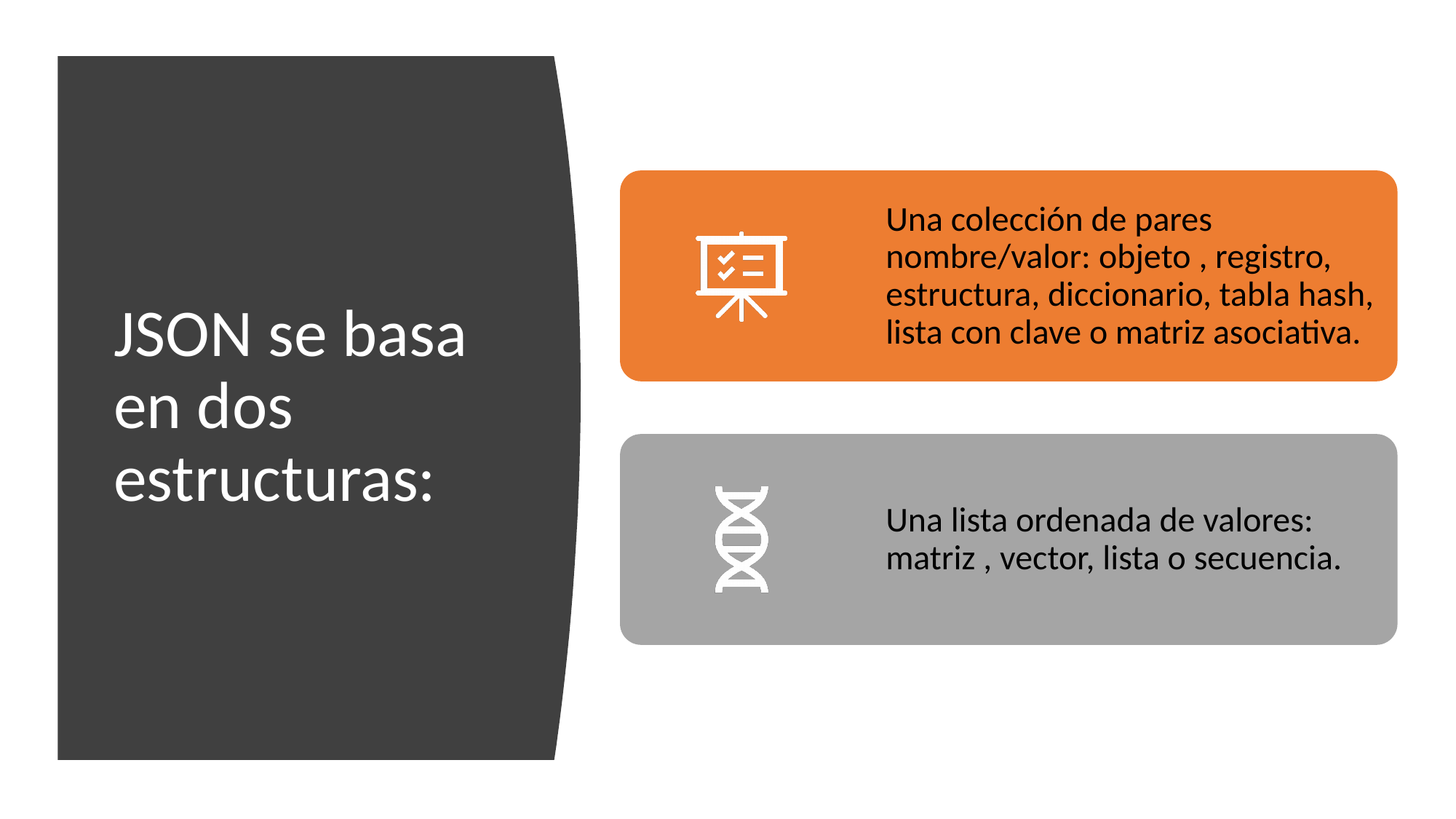

Una colección de pares nombre/valor: objeto , registro, estructura, diccionario, tabla hash, lista con clave o matriz asociativa.
Una lista ordenada de valores: matriz , vector, lista o secuencia.

# JSON se basa en dos estructuras: